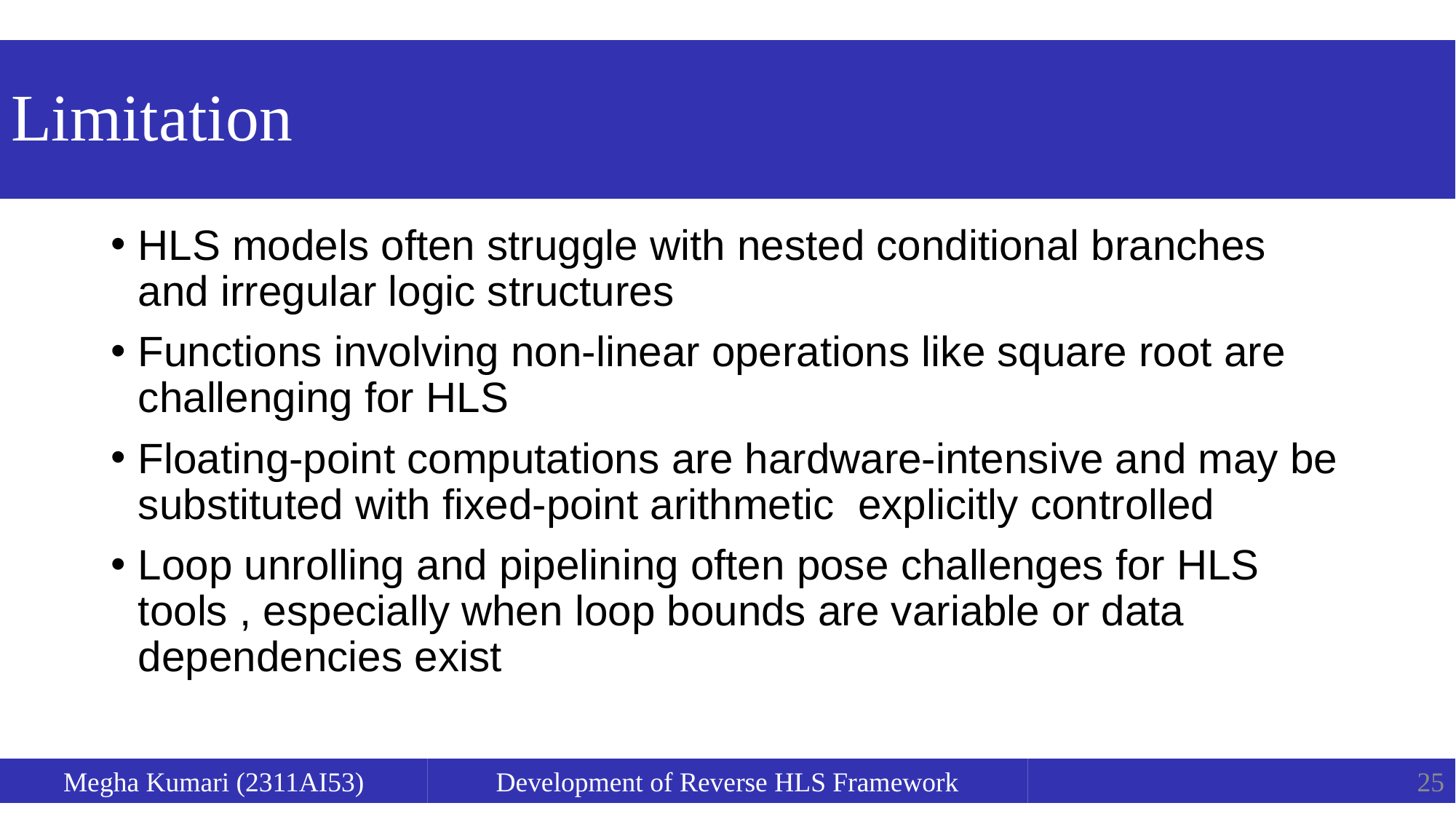

# Limitation
HLS models often struggle with nested conditional branches and irregular logic structures
Functions involving non-linear operations like square root are challenging for HLS
Floating-point computations are hardware-intensive and may be substituted with fixed-point arithmetic  explicitly controlled
Loop unrolling and pipelining often pose challenges for HLS tools , especially when loop bounds are variable or data dependencies exist
Megha Kumari (2311AI53)
Development of Reverse HLS Framework
25